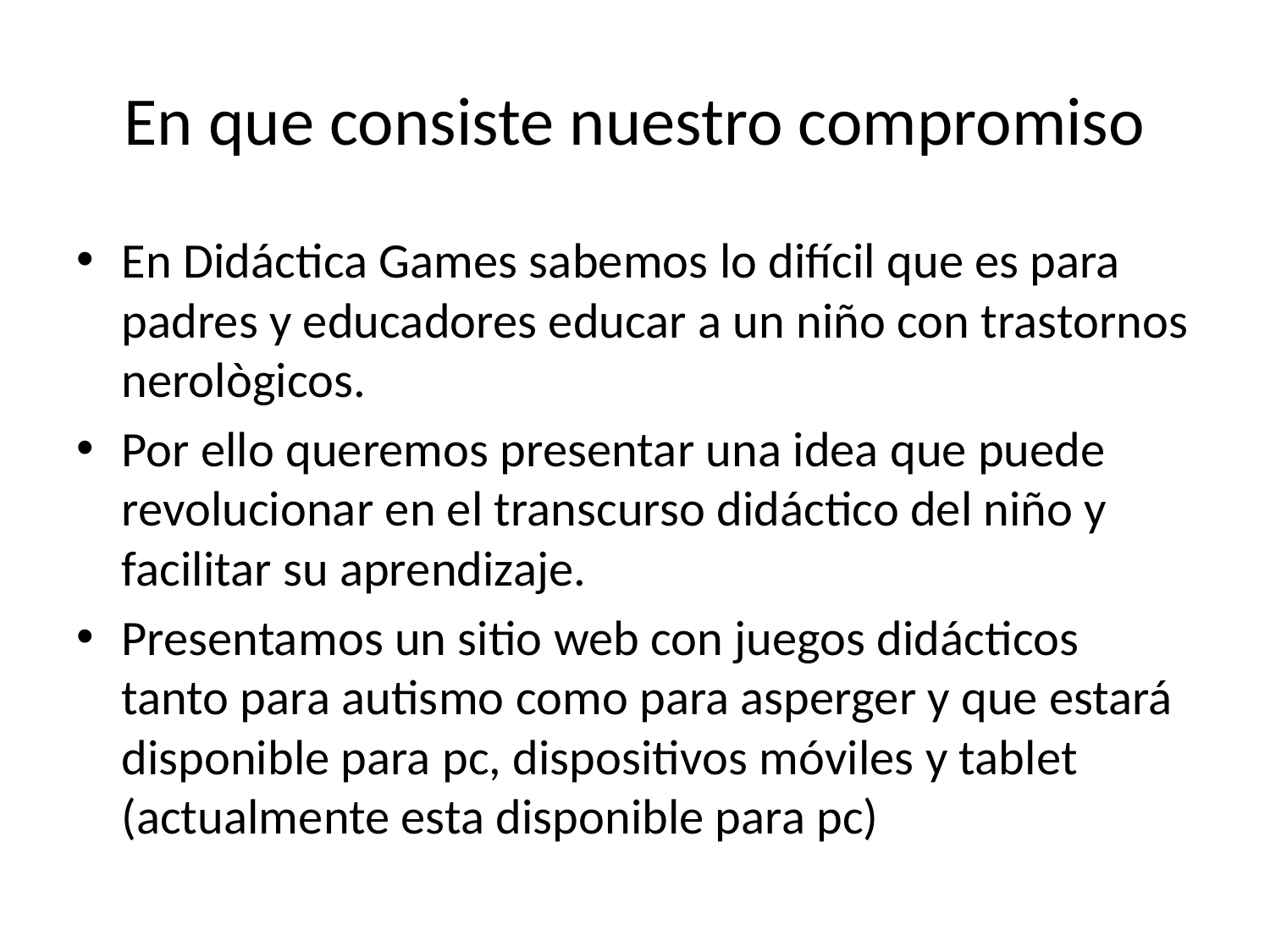

# En que consiste nuestro compromiso
En Didáctica Games sabemos lo difícil que es para padres y educadores educar a un niño con trastornos nerològicos.
Por ello queremos presentar una idea que puede revolucionar en el transcurso didáctico del niño y facilitar su aprendizaje.
Presentamos un sitio web con juegos didácticos tanto para autismo como para asperger y que estará disponible para pc, dispositivos móviles y tablet (actualmente esta disponible para pc)